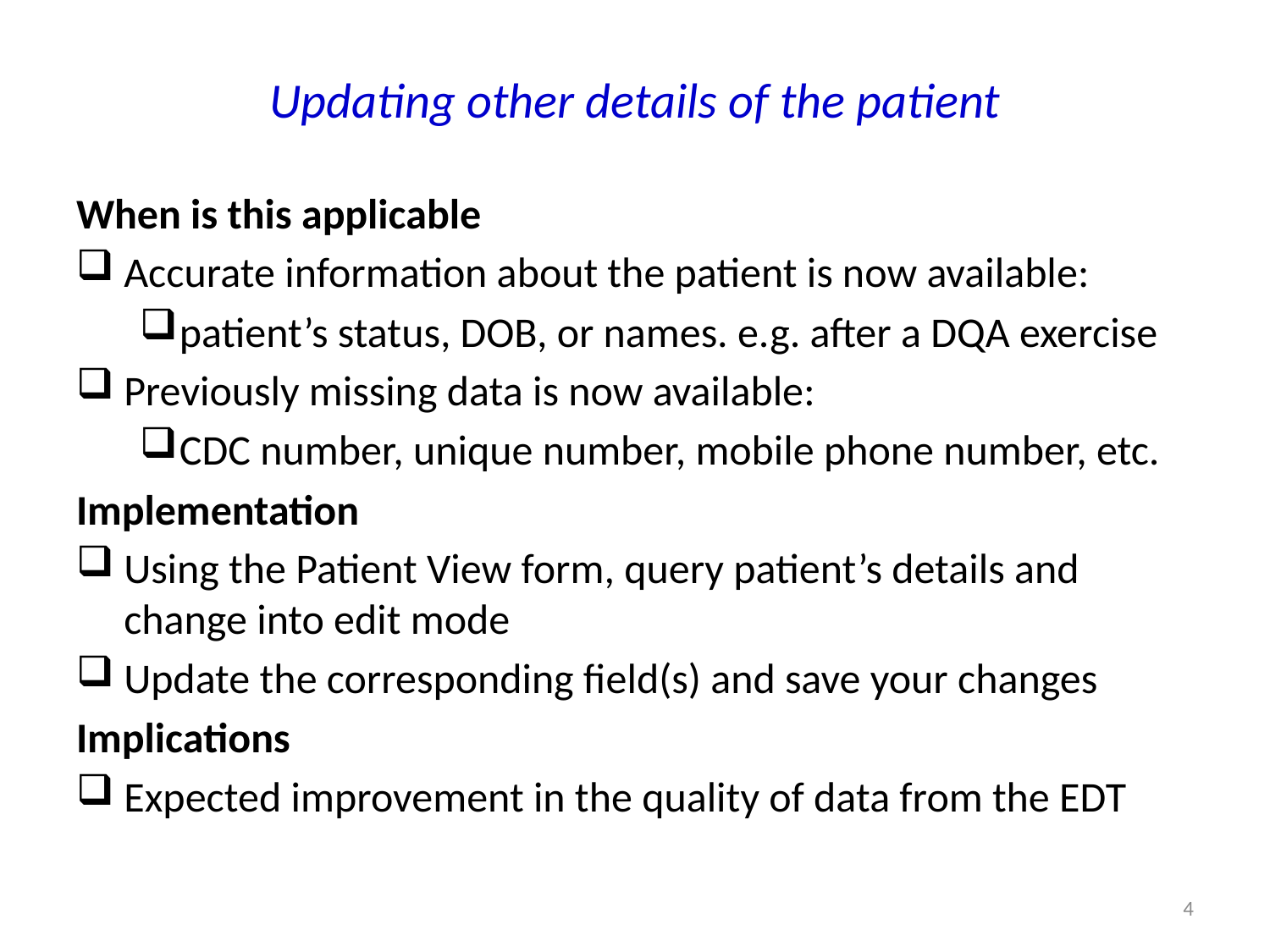

# Updating other details of the patient
When is this applicable
Accurate information about the patient is now available:
patient’s status, DOB, or names. e.g. after a DQA exercise
Previously missing data is now available:
CDC number, unique number, mobile phone number, etc.
Implementation
Using the Patient View form, query patient’s details and change into edit mode
Update the corresponding field(s) and save your changes
Implications
Expected improvement in the quality of data from the EDT
4